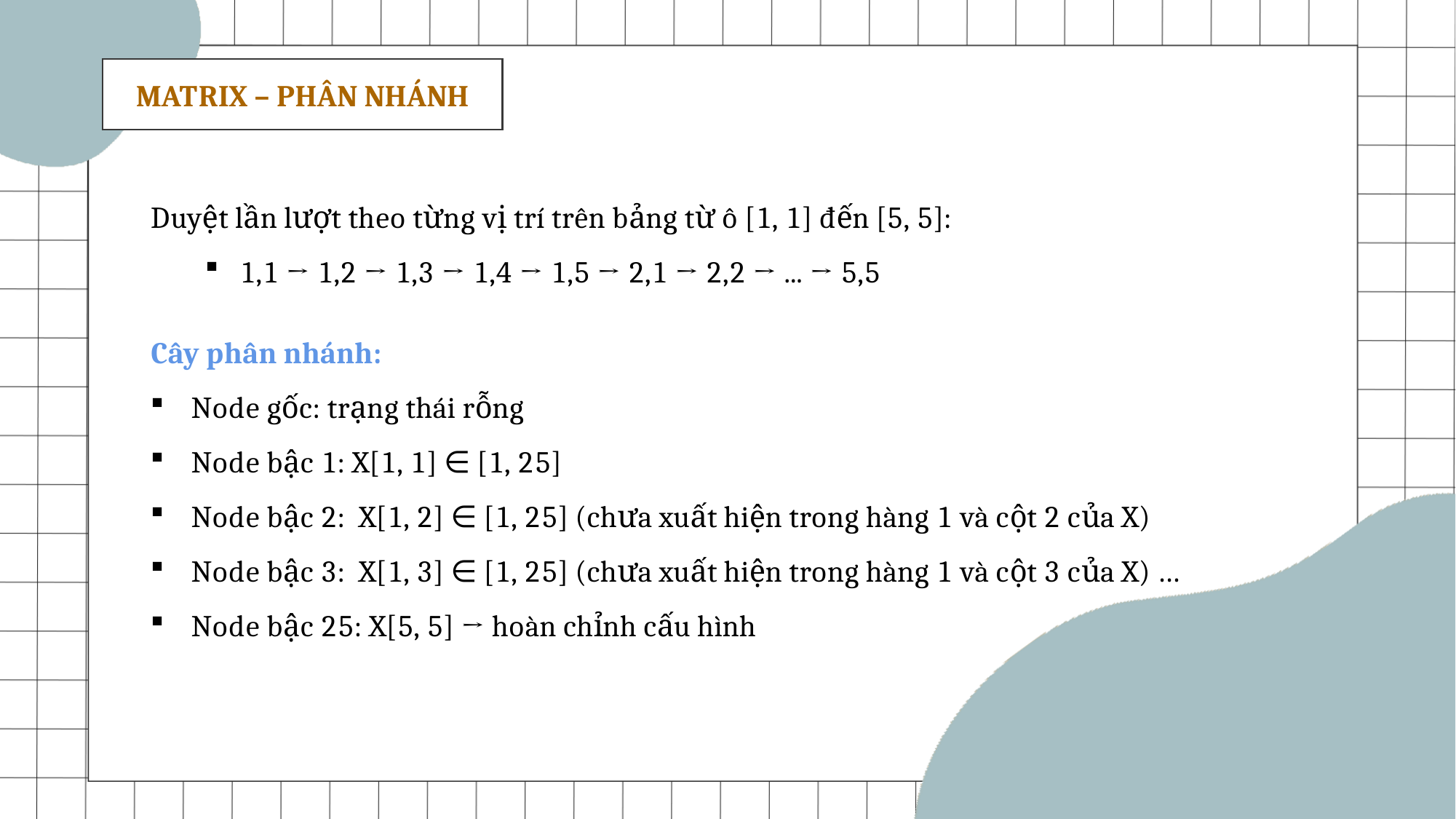

MATRIX – PHÂN NHÁNH
Duyệt lần lượt theo từng vị trí trên bảng từ ô [1, 1] đến [5, 5]:
1,1 → 1,2 → 1,3 → 1,4 → 1,5 → 2,1 → 2,2 → ... → 5,5
Cây phân nhánh:
Node gốc: trạng thái rỗng
Node bậc 1: X[1, 1] ∈ [1, 25]
Node bậc 2:  X[1, 2] ∈ [1, 25] (chưa xuất hiện trong hàng 1 và cột 2 của X)
Node bậc 3:  X[1, 3] ∈ [1, 25] (chưa xuất hiện trong hàng 1 và cột 3 của X) …
Node bậc 25: X[5, 5] → hoàn chỉnh cấu hình